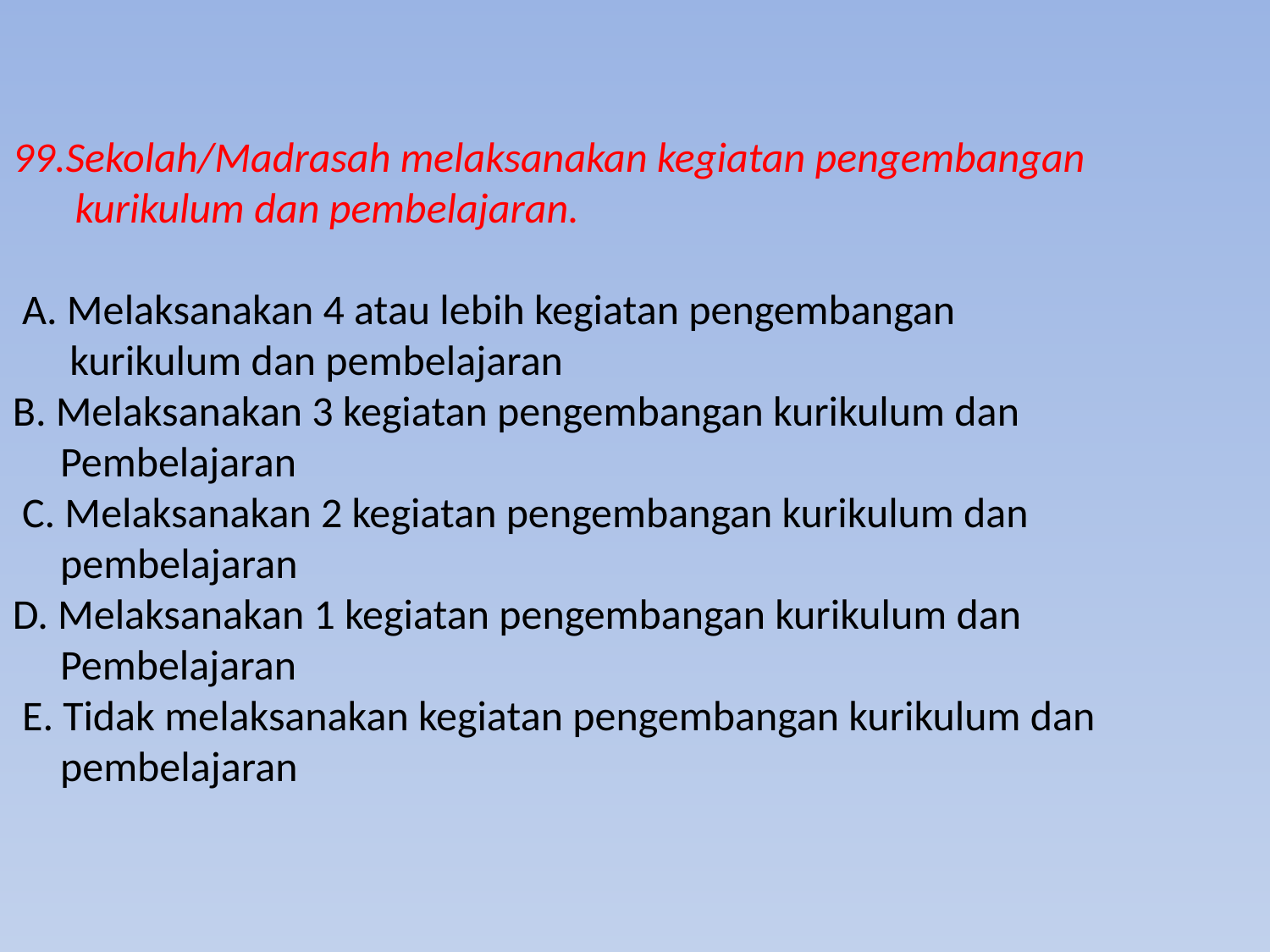

99.Sekolah/Madrasah melaksanakan kegiatan pengembangan kurikulum dan pembelajaran.

 A. Melaksanakan 4 atau lebih kegiatan pengembangan
      kurikulum dan pembelajaran
B. Melaksanakan 3 kegiatan pengembangan kurikulum dan
     Pembelajaran
 C. Melaksanakan 2 kegiatan pengembangan kurikulum dan
     pembelajaran
D. Melaksanakan 1 kegiatan pengembangan kurikulum dan
     Pembelajaran
 E. Tidak melaksanakan kegiatan pengembangan kurikulum dan
     pembelajaran